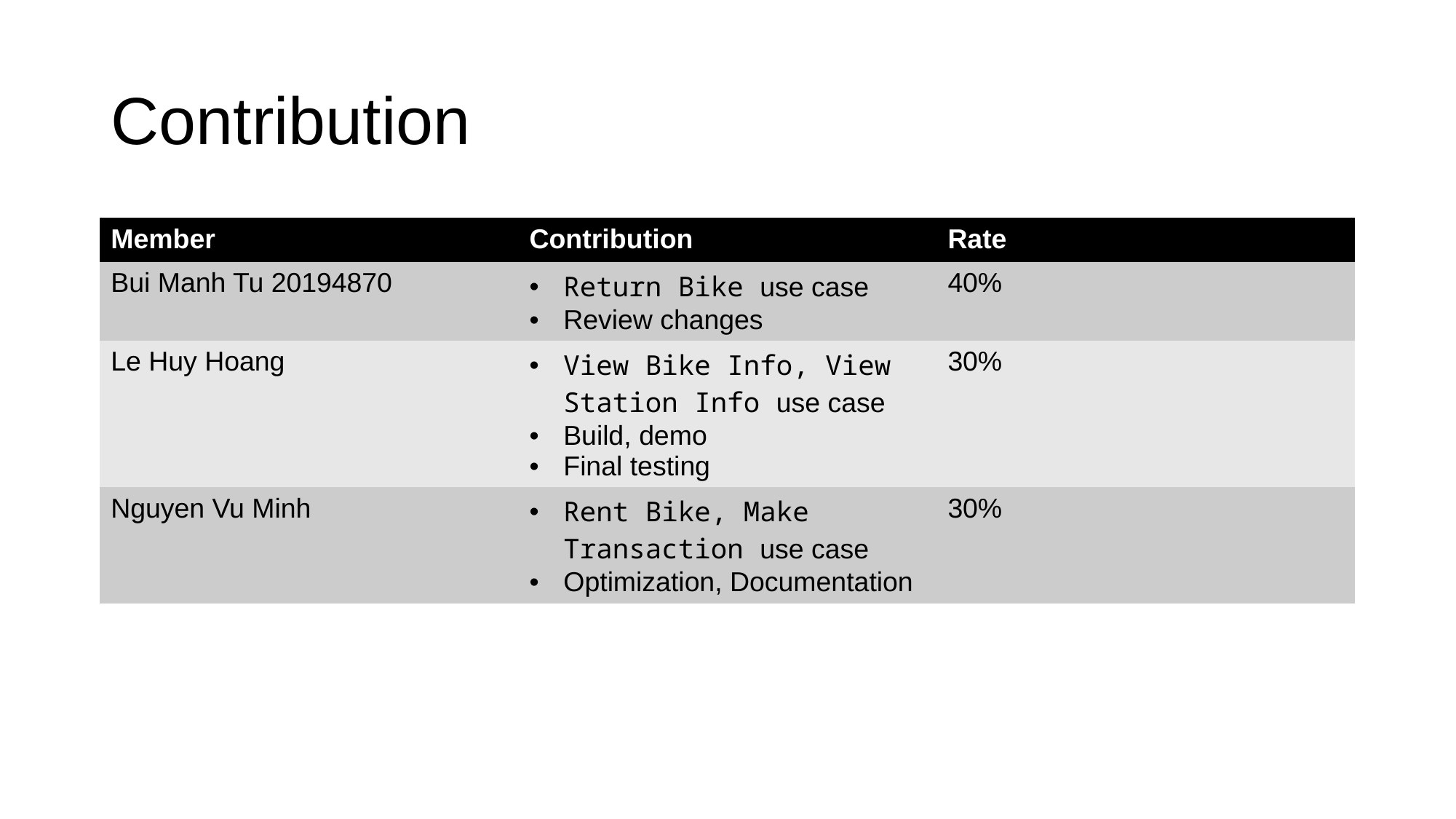

# Contribution
| Member | Contribution | Rate |
| --- | --- | --- |
| Bui Manh Tu 20194870 | Return Bike use case Review changes | 40% |
| Le Huy Hoang | View Bike Info, View Station Info use case Build, demo Final testing | 30% |
| Nguyen Vu Minh | Rent Bike, Make Transaction use case Optimization, Documentation | 30% |